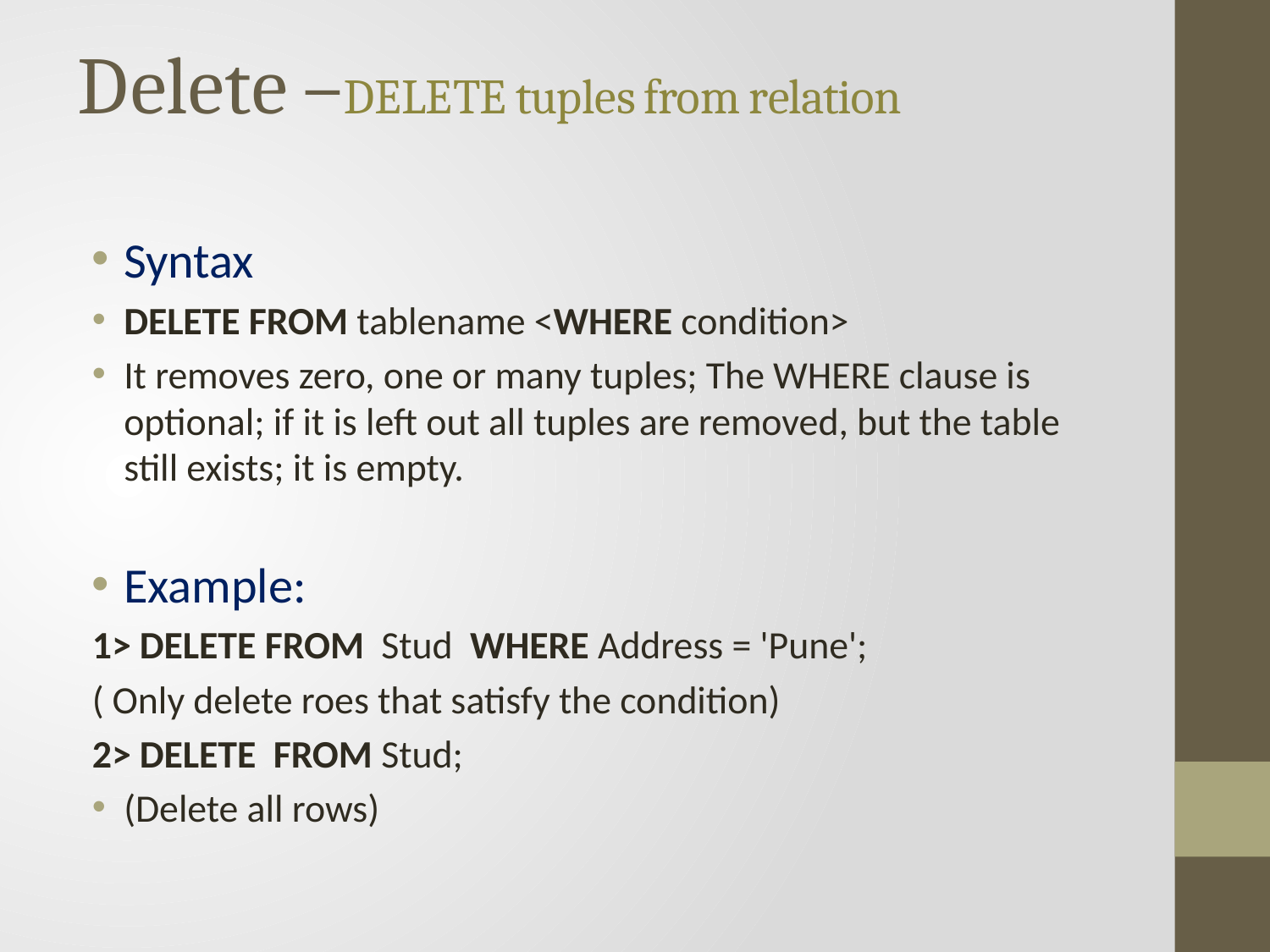

# Delete –DELETE tuples from relation
Syntax
DELETE FROM tablename <WHERE condition>
It removes zero, one or many tuples; The WHERE clause is optional; if it is left out all tuples are removed, but the table still exists; it is empty.

Example:
1> DELETE FROM  Stud  WHERE Address = 'Pune';
( Only delete roes that satisfy the condition)
2> DELETE  FROM Stud;
(Delete all rows)